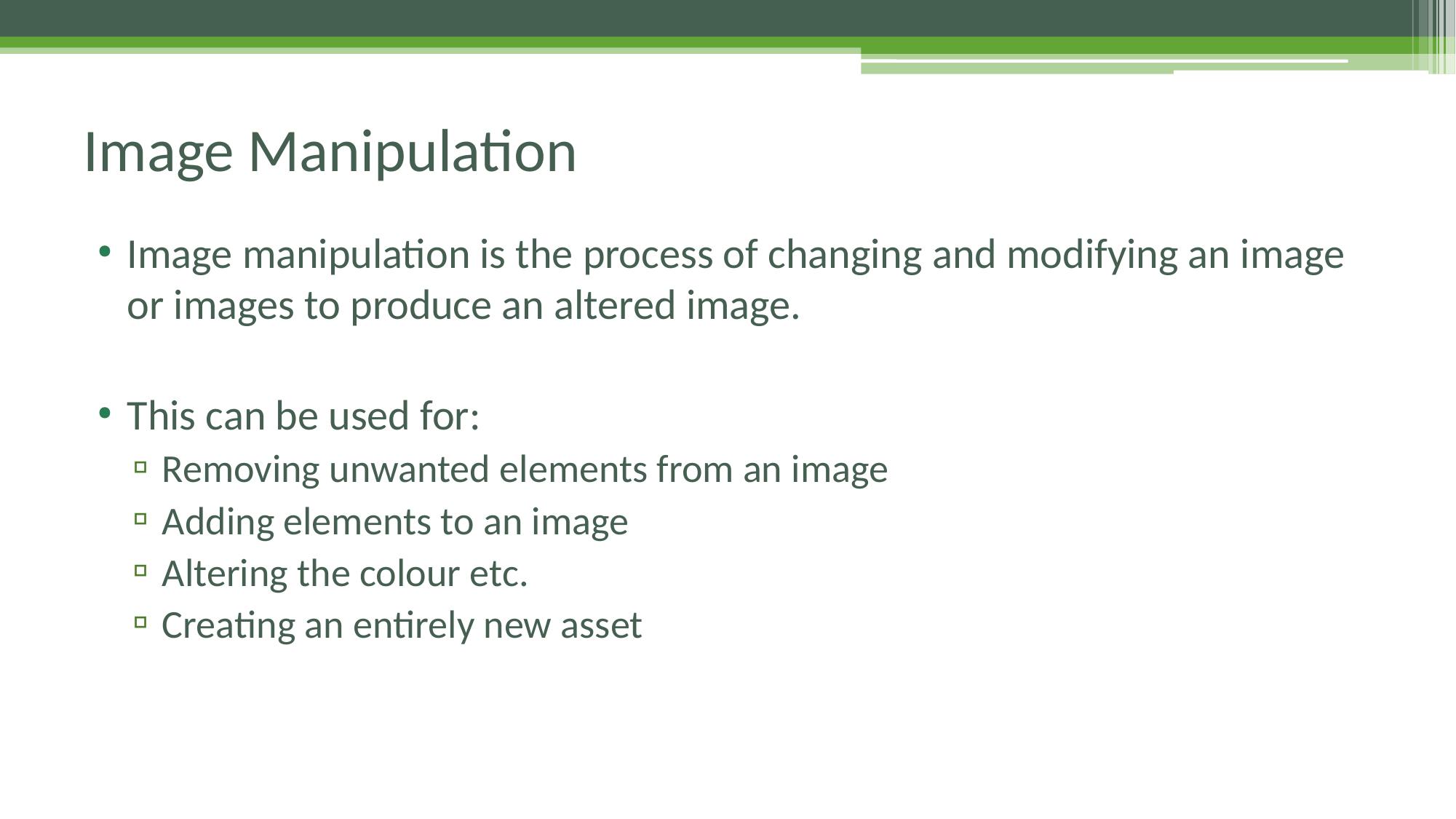

# Image Manipulation
Image manipulation is the process of changing and modifying an image or images to produce an altered image.

This can be used for:
Removing unwanted elements from an image
Adding elements to an image
Altering the colour etc.
Creating an entirely new asset